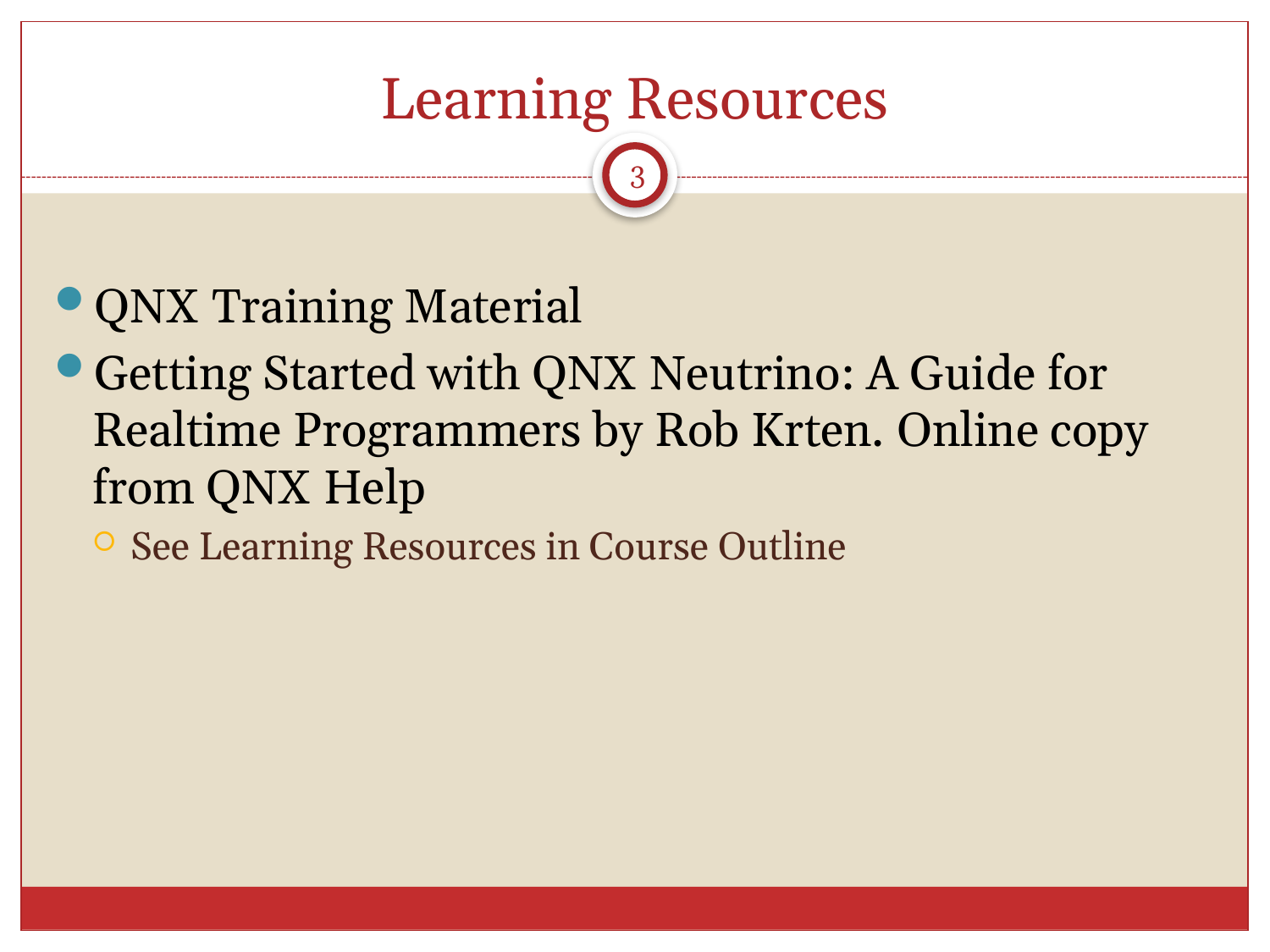

# Learning Resources
3
QNX Training Material
Getting Started with QNX Neutrino: A Guide for Realtime Programmers by Rob Krten. Online copy from QNX Help
See Learning Resources in Course Outline